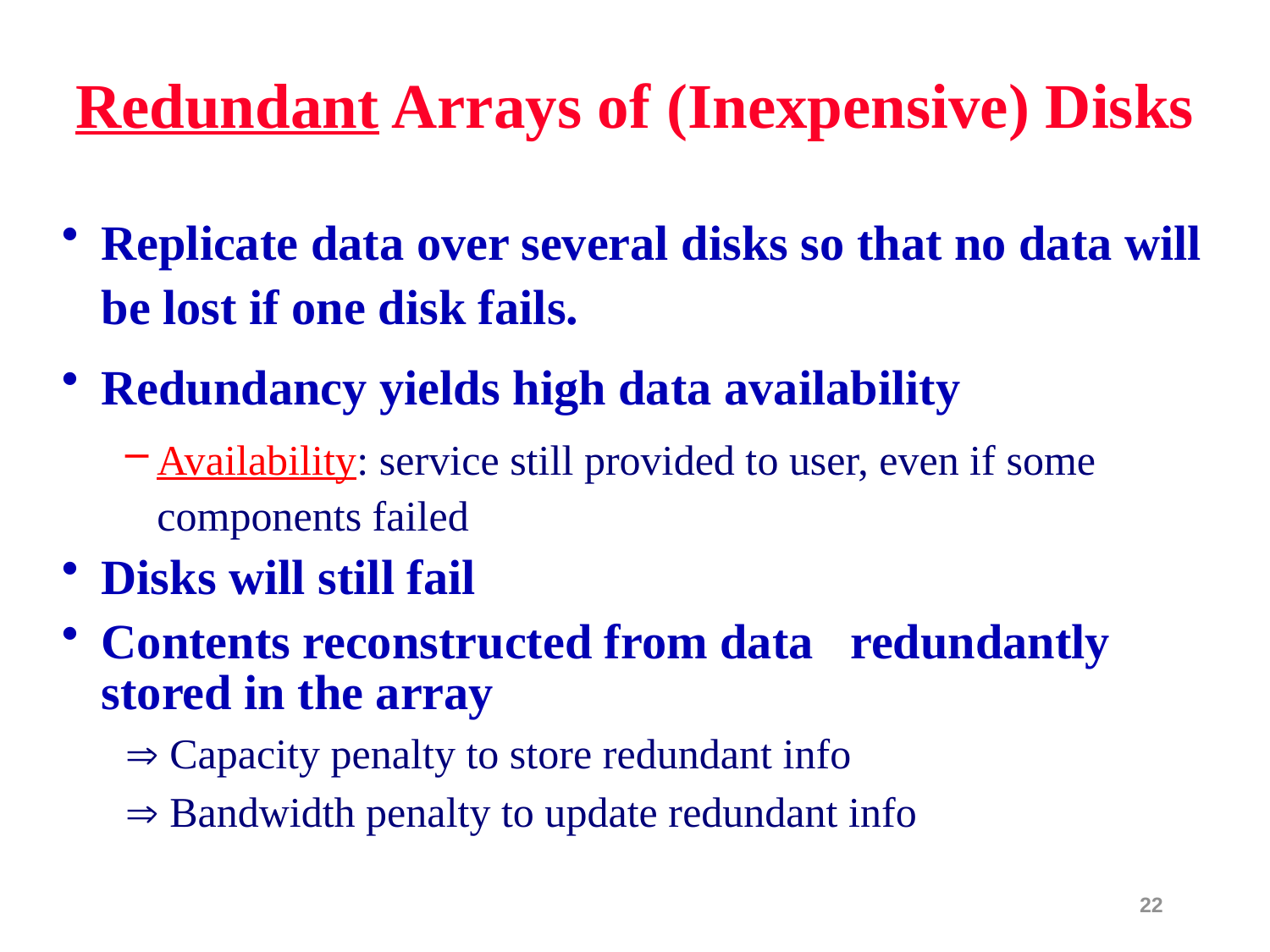

# Redundant Arrays of (Inexpensive) Disks
Replicate data over several disks so that no data will be lost if one disk fails.
Redundancy yields high data availability
Availability: service still provided to user, even if some components failed
Disks will still fail
Contents reconstructed from data   redundantly stored in the array
⇒ Capacity penalty to store redundant info
⇒ Bandwidth penalty to update redundant info